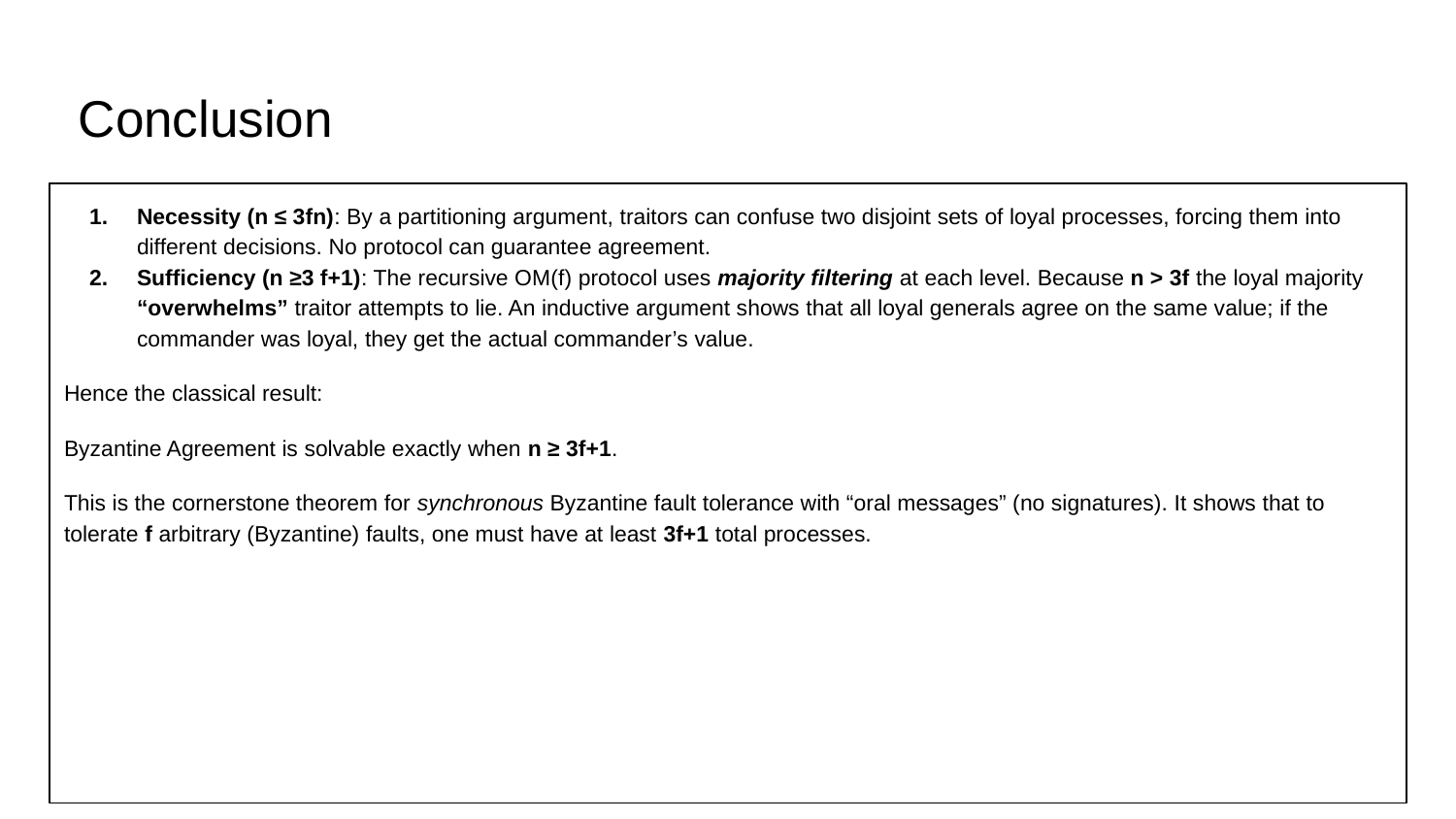

# Conclusion
Necessity (n ≤ 3fn): By a partitioning argument, traitors can confuse two disjoint sets of loyal processes, forcing them into different decisions. No protocol can guarantee agreement.
Sufficiency (n ≥3 f+1): The recursive OM(f) protocol uses majority filtering at each level. Because n > 3f the loyal majority “overwhelms” traitor attempts to lie. An inductive argument shows that all loyal generals agree on the same value; if the commander was loyal, they get the actual commander’s value.
Hence the classical result:
Byzantine Agreement is solvable exactly when n ≥ 3f+1.​
This is the cornerstone theorem for synchronous Byzantine fault tolerance with “oral messages” (no signatures). It shows that to tolerate f arbitrary (Byzantine) faults, one must have at least 3f+1 total processes.